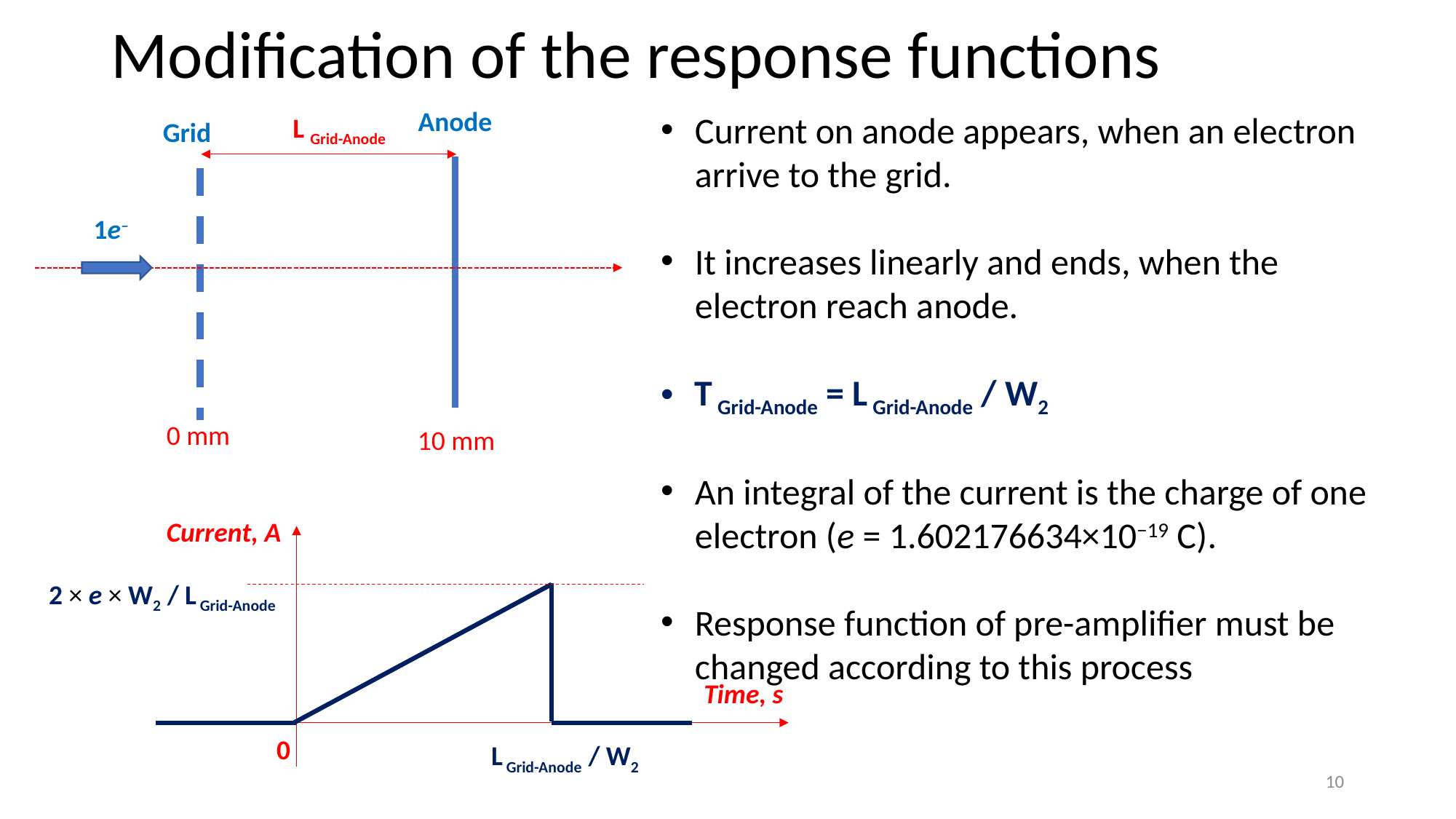

# Modification of the response functions
Anode
Current on anode appears, when an electron arrive to the grid.

It increases linearly and ends, when the electron reach anode.

T Grid-Anode = L Grid-Anode / W2

An integral of the current is the charge of one electron (e = 1.602176634×10−19 C).

Response function of pre-amplifier must be changed according to this process
L Grid-Anode
Grid
1e–

0 mm
10 mm
Current, A
Time, s
0
L Grid-Anode / W2
2 × e × W2 / L Grid-Anode
10